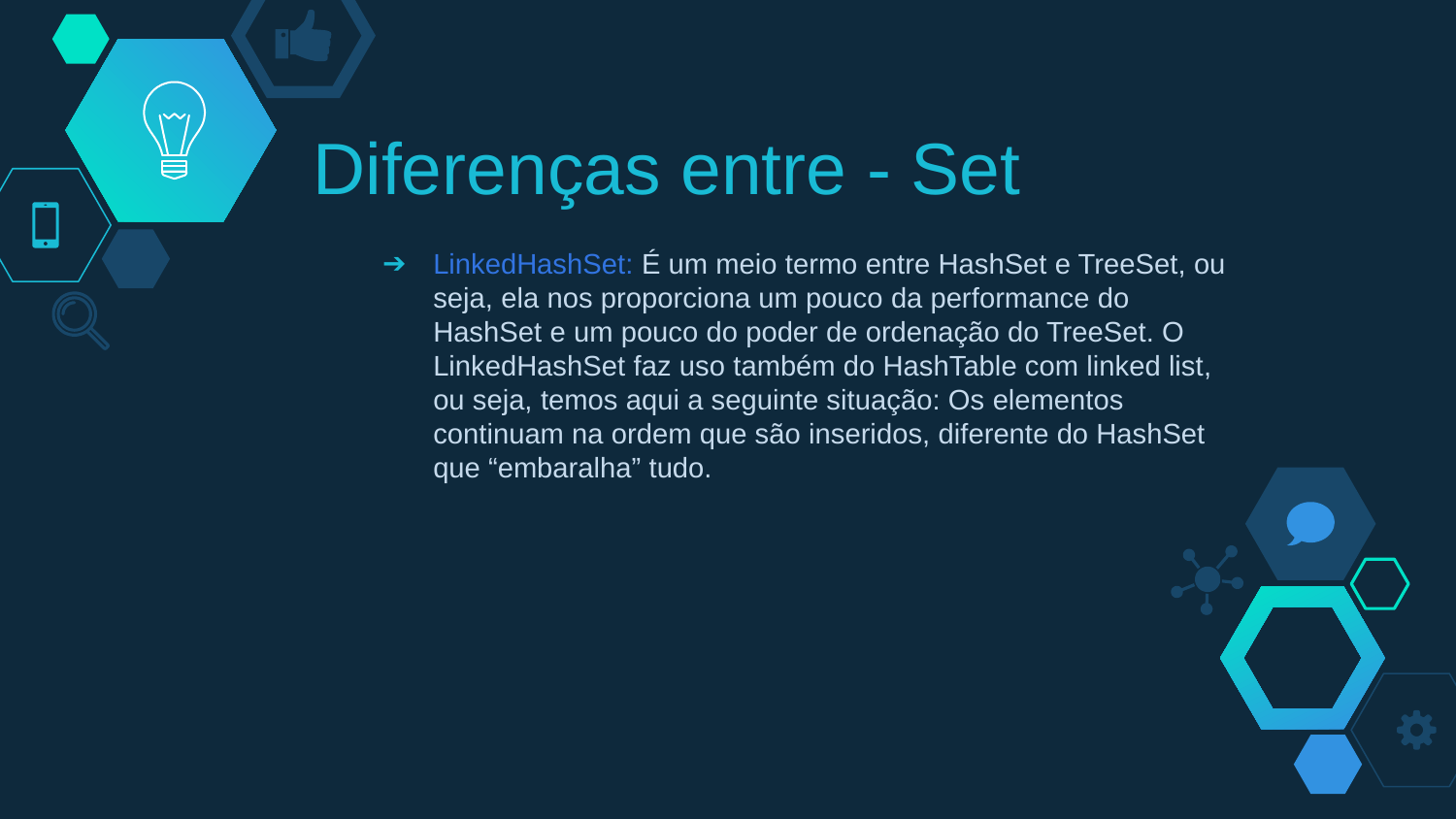

# Diferenças entre - Set
LinkedHashSet: É um meio termo entre HashSet e TreeSet, ou seja, ela nos proporciona um pouco da performance do HashSet e um pouco do poder de ordenação do TreeSet. O LinkedHashSet faz uso também do HashTable com linked list, ou seja, temos aqui a seguinte situação: Os elementos continuam na ordem que são inseridos, diferente do HashSet que “embaralha” tudo.